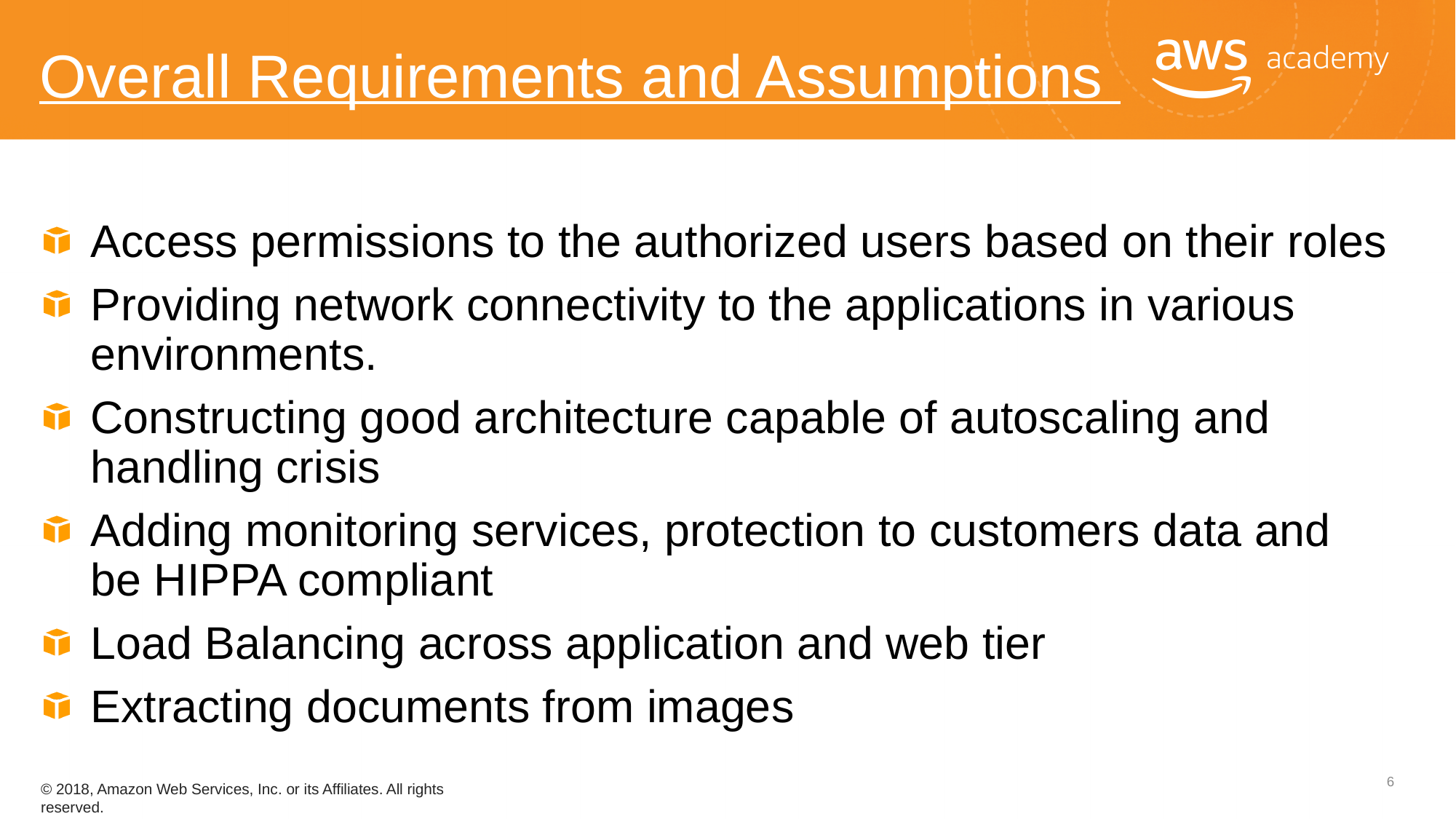

# Overall Requirements and Assumptions
Access permissions to the authorized users based on their roles
Providing network connectivity to the applications in various environments.
Constructing good architecture capable of autoscaling and handling crisis
Adding monitoring services, protection to customers data and be HIPPA compliant
Load Balancing across application and web tier
Extracting documents from images

6